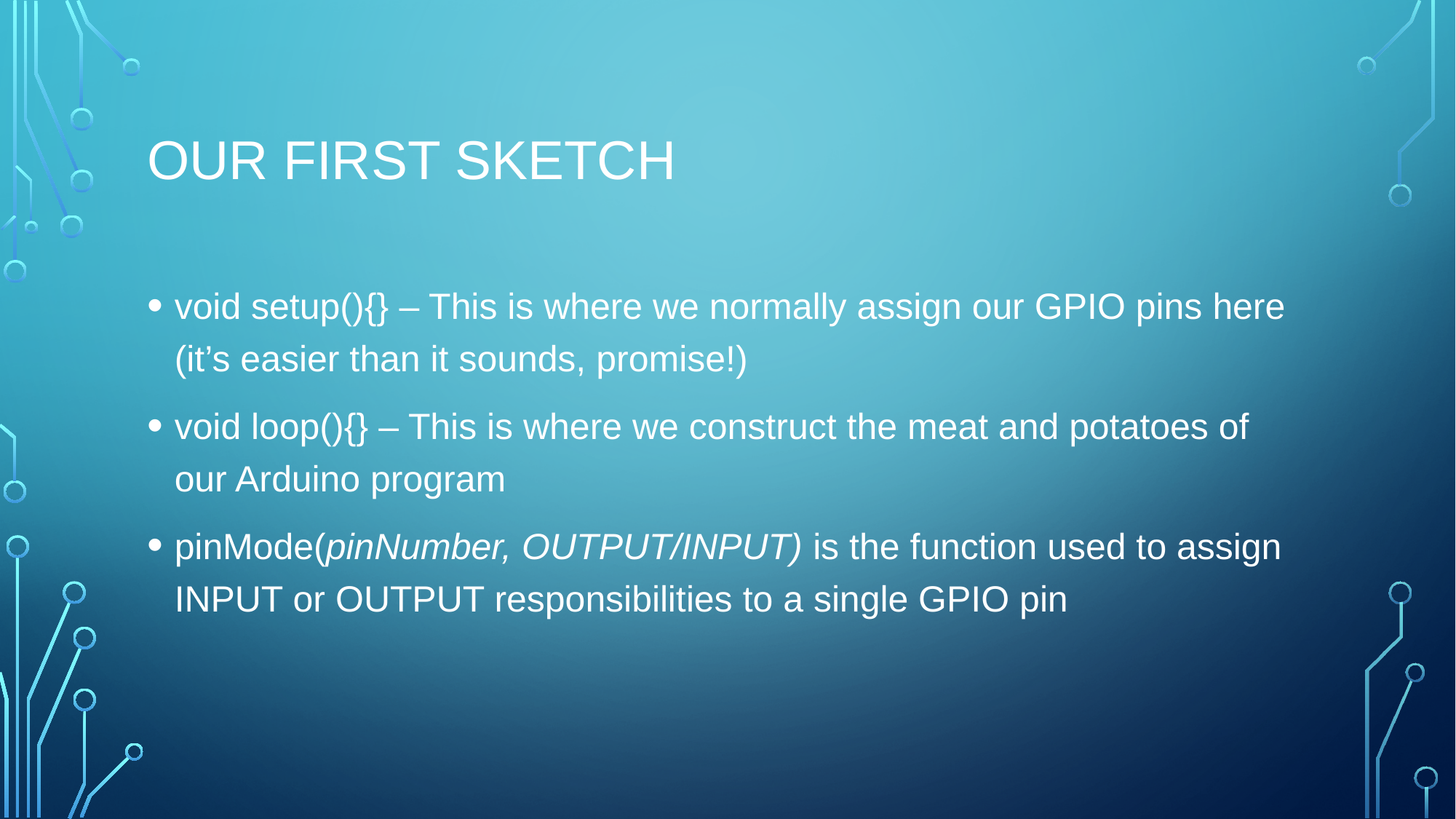

# Our first sketch
void setup(){} – This is where we normally assign our GPIO pins here (it’s easier than it sounds, promise!)
void loop(){} – This is where we construct the meat and potatoes of our Arduino program
pinMode(pinNumber, OUTPUT/INPUT) is the function used to assign INPUT or OUTPUT responsibilities to a single GPIO pin